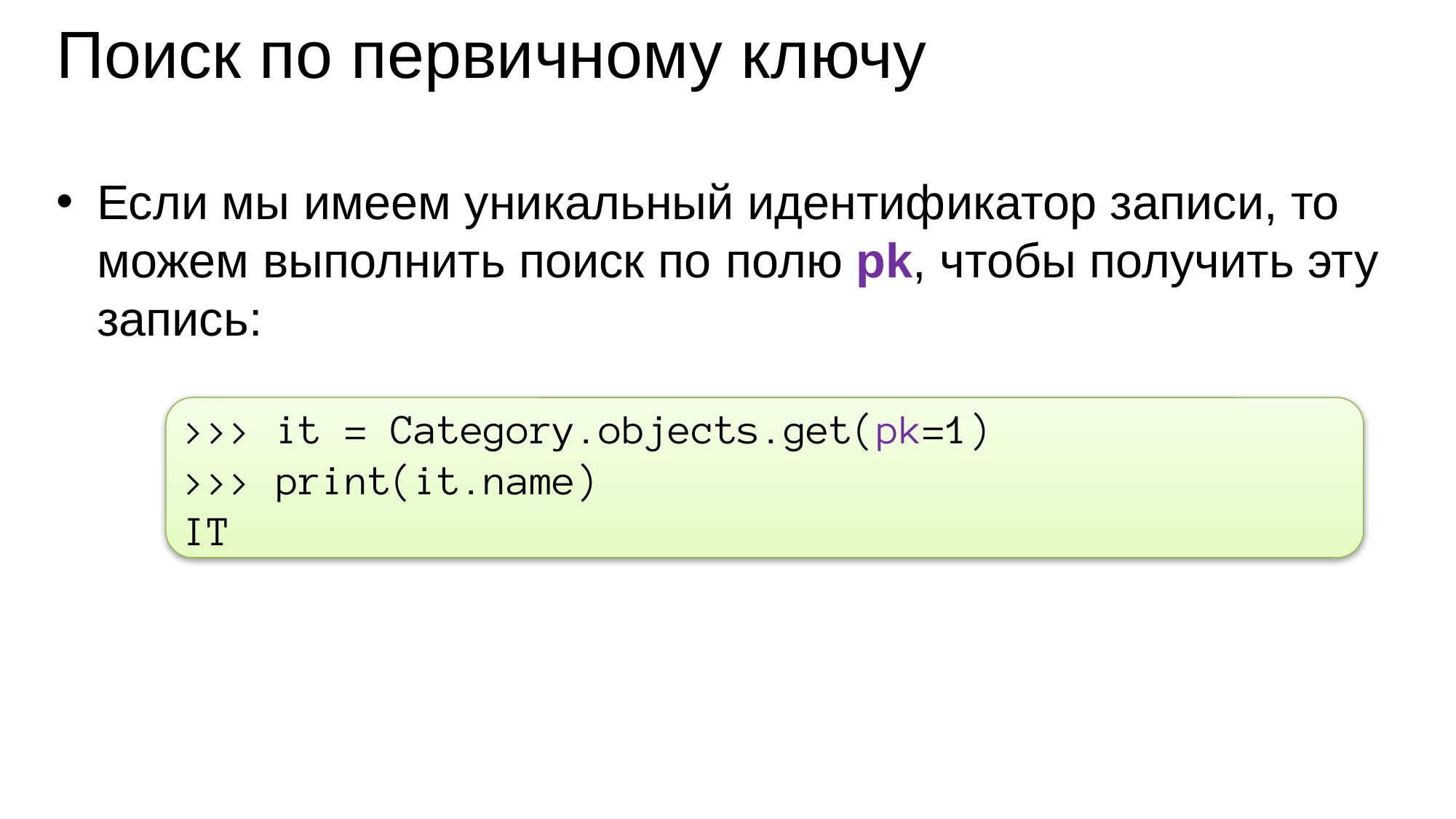

# Поиск по первичному ключу
Если мы имеем уникальный идентификатор записи, то можем выполнить поиск по полю pk, чтобы получить эту запись:

>>> it = Category.objects.get(pk=1)
>>> print(it.name)
IT